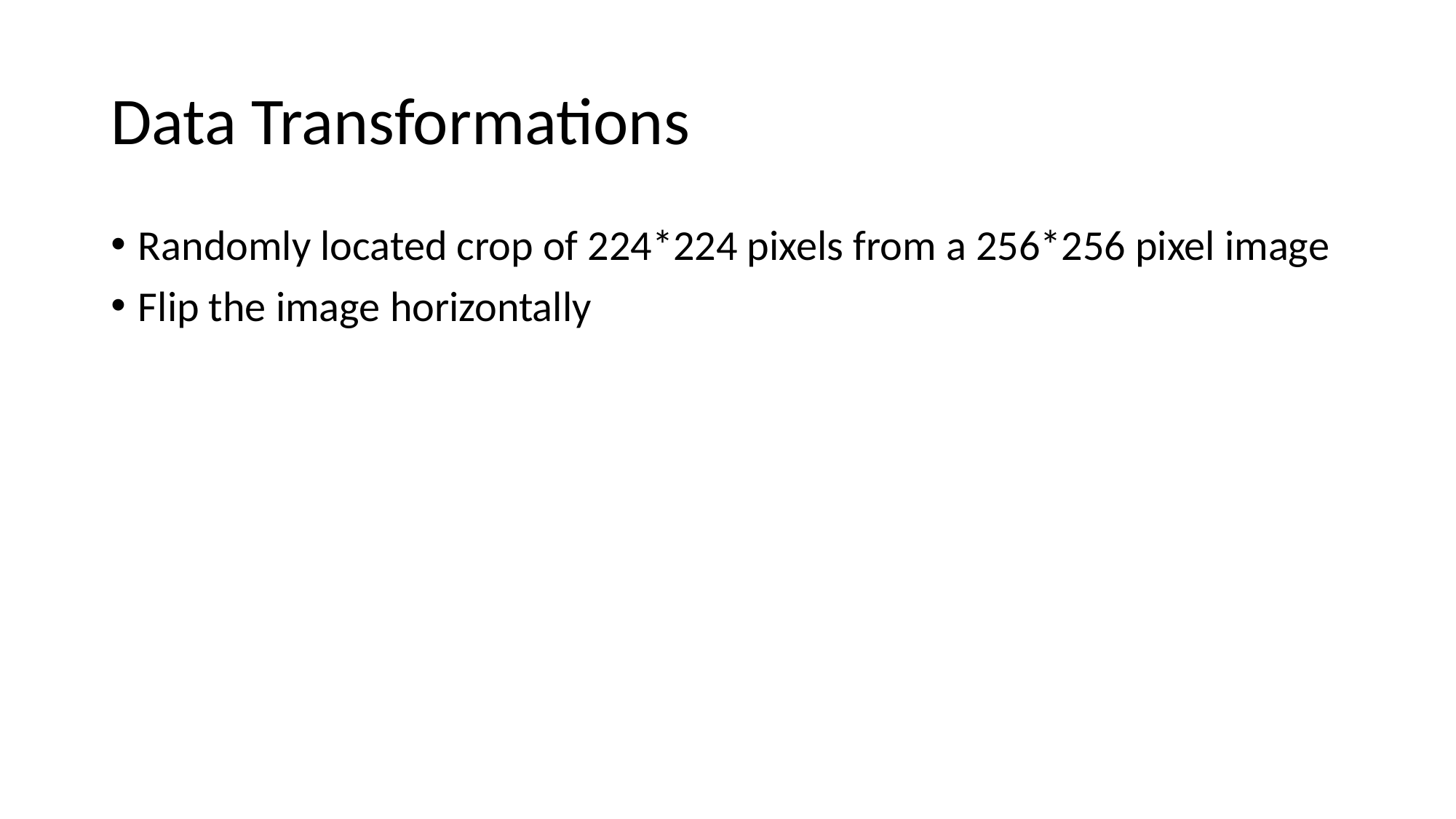

# Data Transformations
Randomly located crop of 224*224 pixels from a 256*256 pixel image
Flip the image horizontally